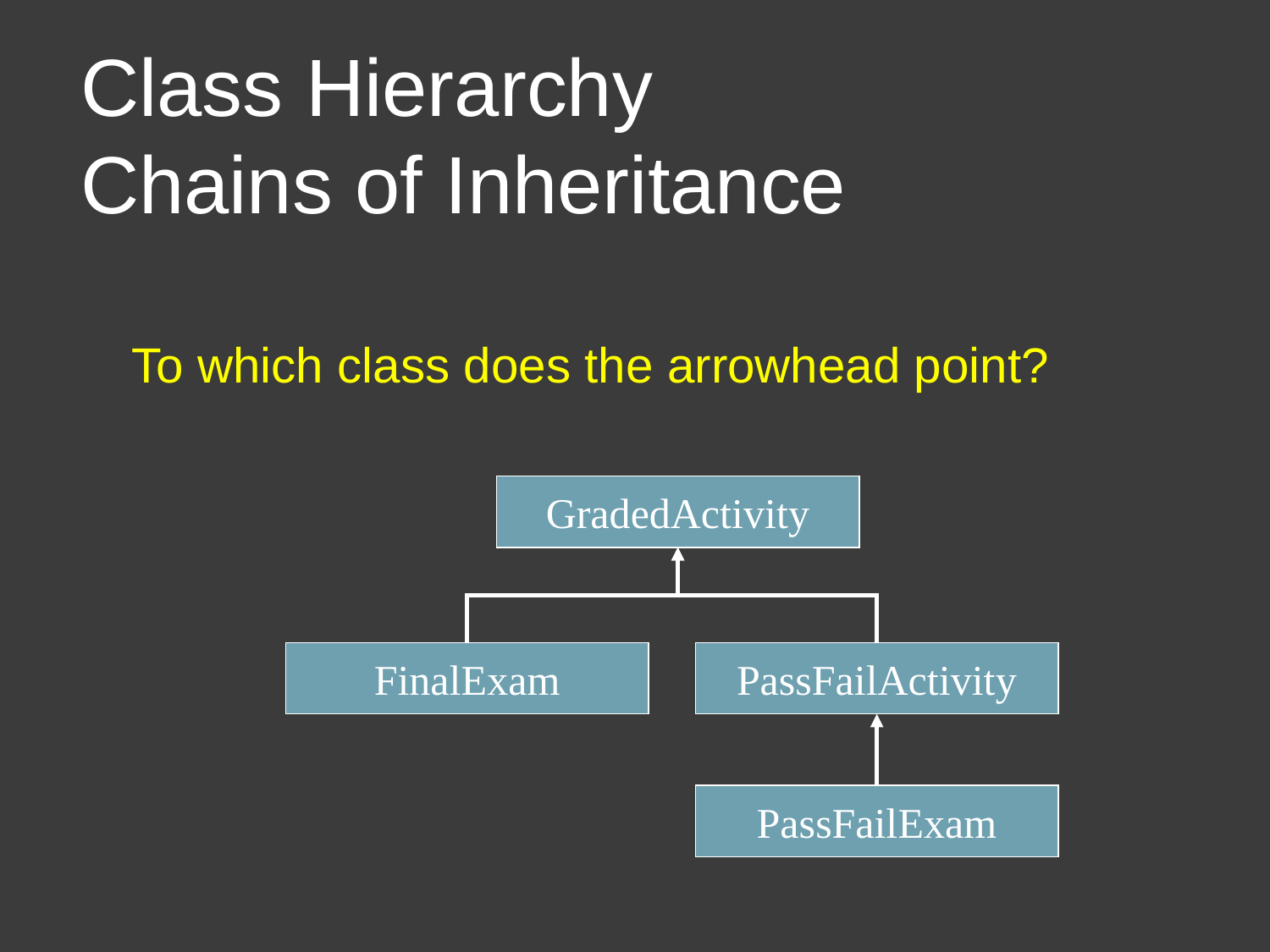

Class Hierarchy
Chains of Inheritance
To which class does the arrowhead point?
GradedActivity
FinalExam
PassFailActivity
PassFailExam